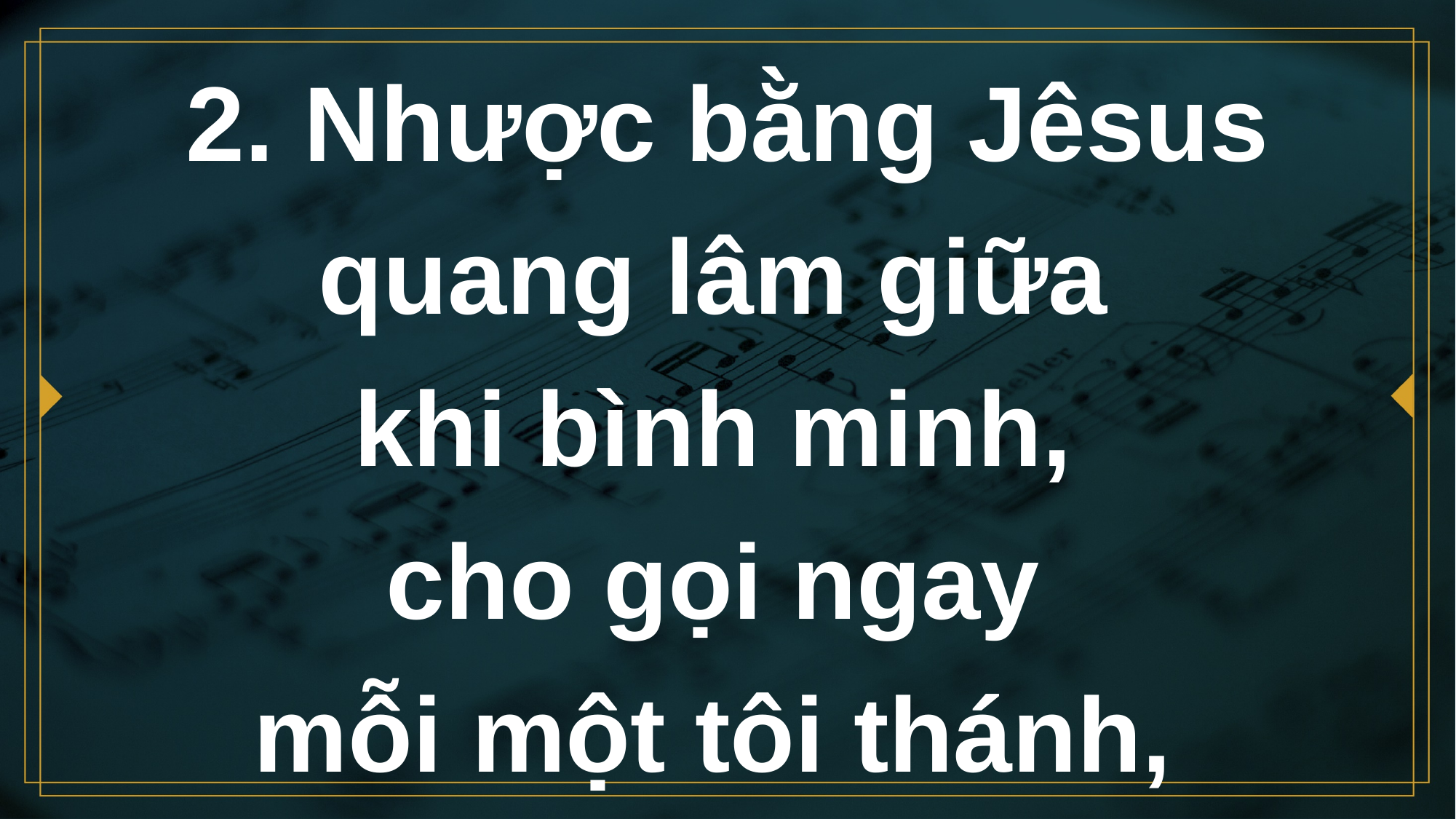

# 2. Nhược bằng Jêsus quang lâm giữa khi bình minh, cho gọi ngay mỗi một tôi thánh,